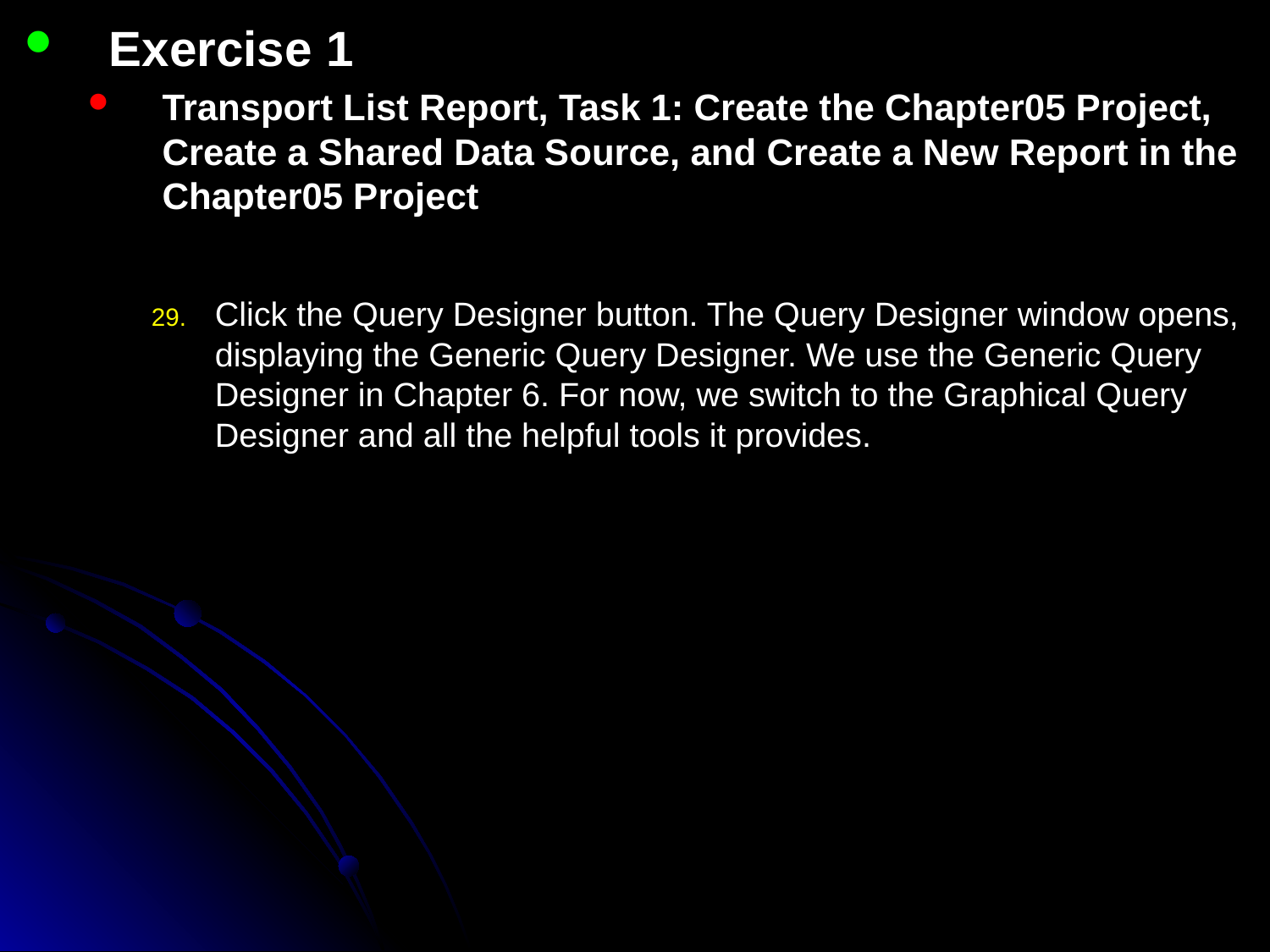

Exercise 1
Transport List Report, Task 1: Create the Chapter05 Project, Create a Shared Data Source, and Create a New Report in the Chapter05 Project

Click the Query Designer button. The Query Designer window opens, displaying the Generic Query Designer. We use the Generic Query Designer in Chapter 6. For now, we switch to the Graphical Query Designer and all the helpful tools it provides.